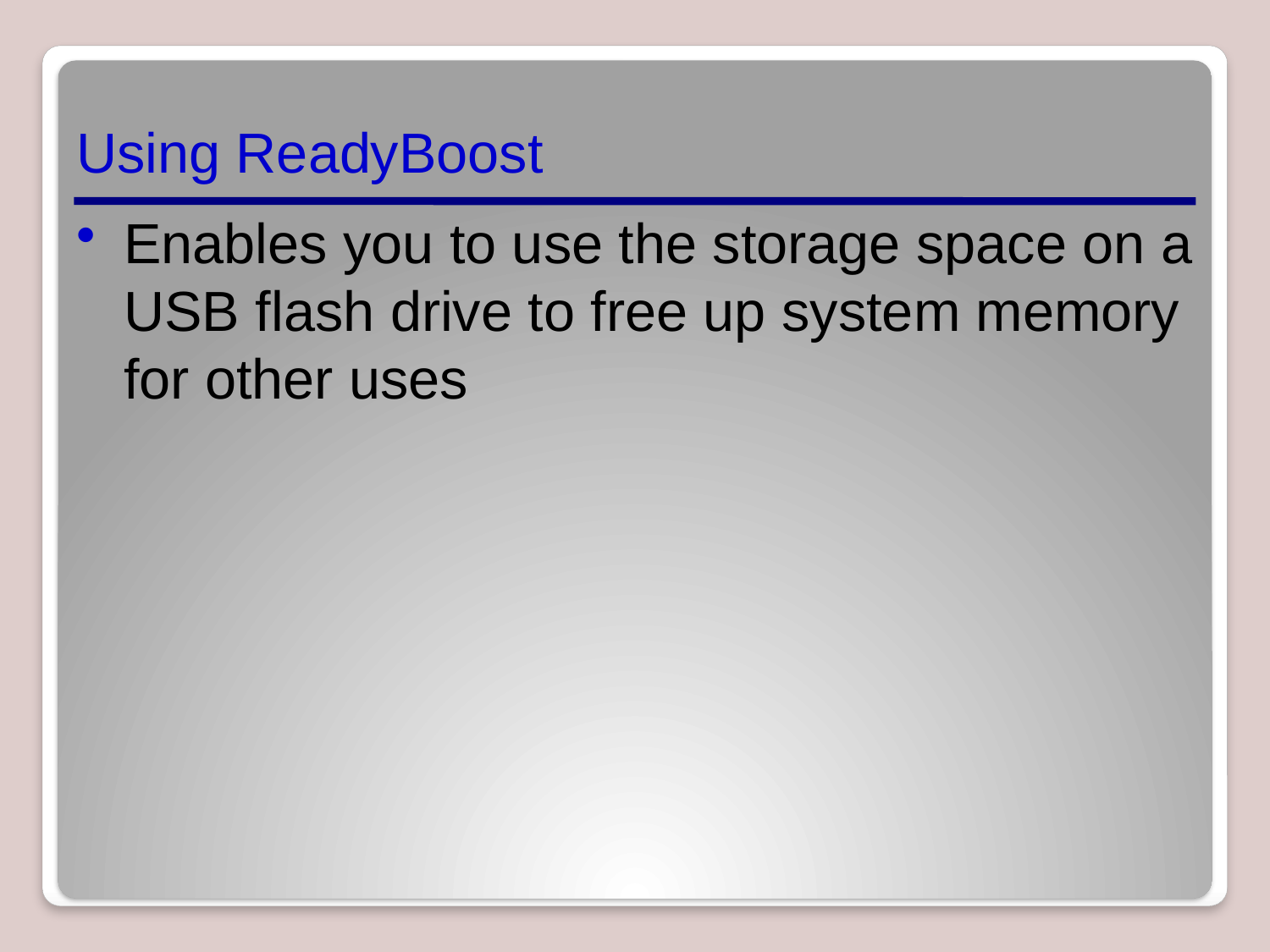

# Using ReadyBoost
Enables you to use the storage space on a USB flash drive to free up system memory for other uses